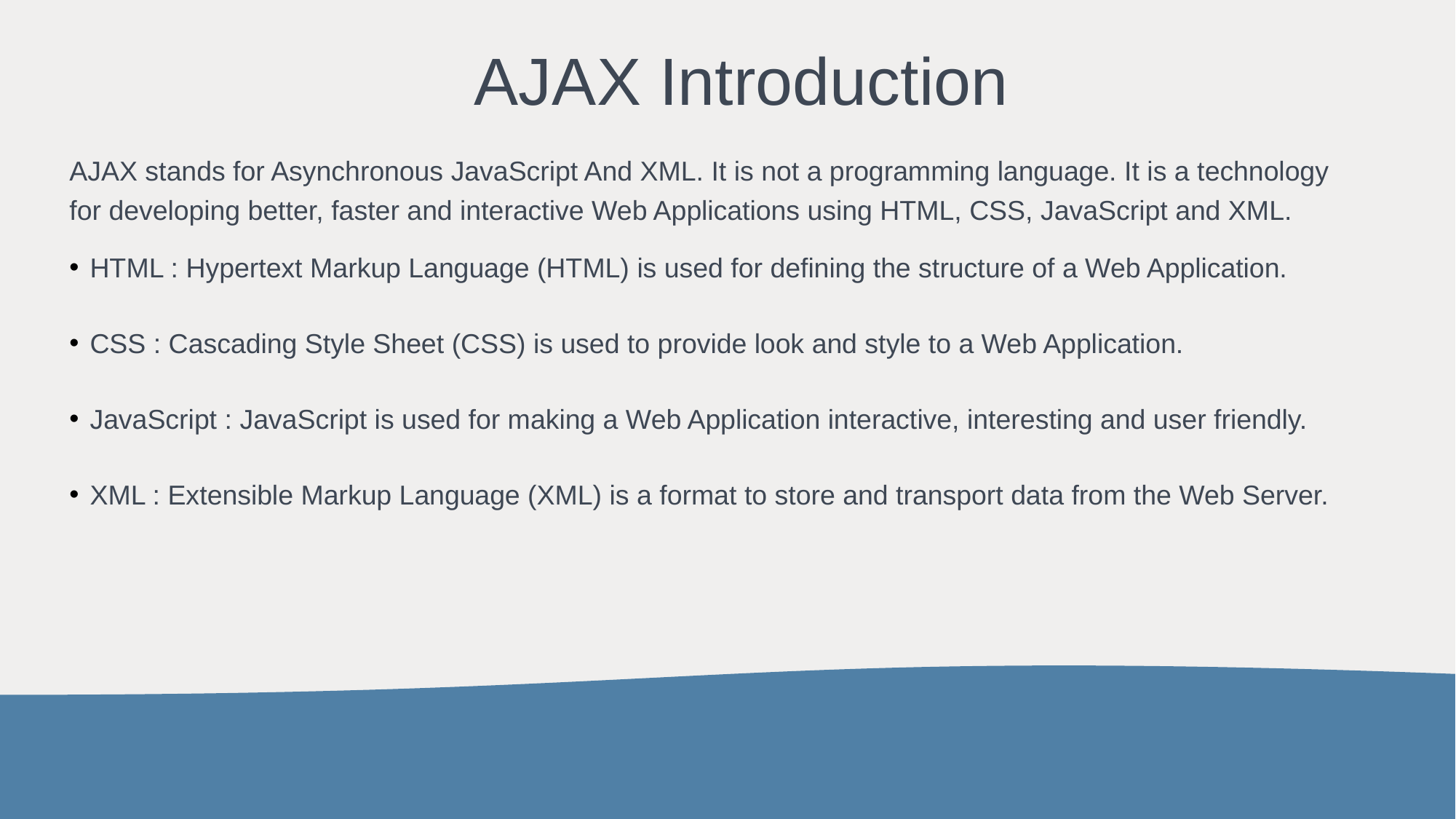

AJAX Introduction
AJAX stands for Asynchronous JavaScript And XML. It is not a programming language. It is a technology for developing better, faster and interactive Web Applications using HTML, CSS, JavaScript and XML.
HTML : Hypertext Markup Language (HTML) is used for defining the structure of a Web Application.
CSS : Cascading Style Sheet (CSS) is used to provide look and style to a Web Application.
JavaScript : JavaScript is used for making a Web Application interactive, interesting and user friendly.
XML : Extensible Markup Language (XML) is a format to store and transport data from the Web Server.